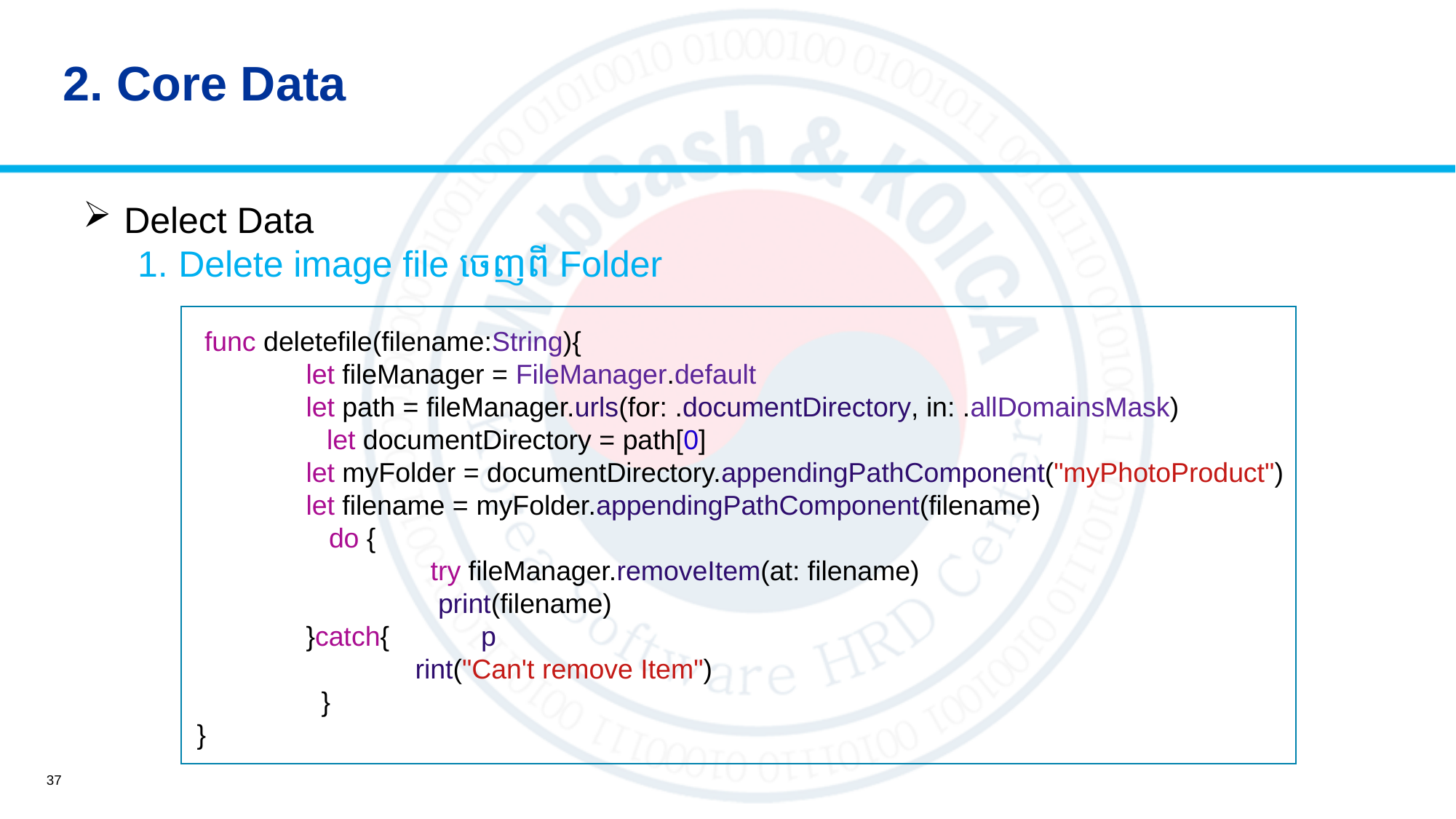

# 2. Core Data
Delect Data
Delete image file ចេញពី Folder

 func deletefile(filename:String){
  	let fileManager = FileManager.default
	let path = fileManager.urls(for: .documentDirectory, in: .allDomainsMask)
                 let documentDirectory = path[0]
	let myFolder = documentDirectory.appendingPathComponent("myPhotoProduct")        	let filename = myFolder.appendingPathComponent(filename)
	   do {
		  try fileManager.removeItem(at: filename)
		   print(filename)
	}catch{            p
		rint("Can't remove Item")
	  }
}

37